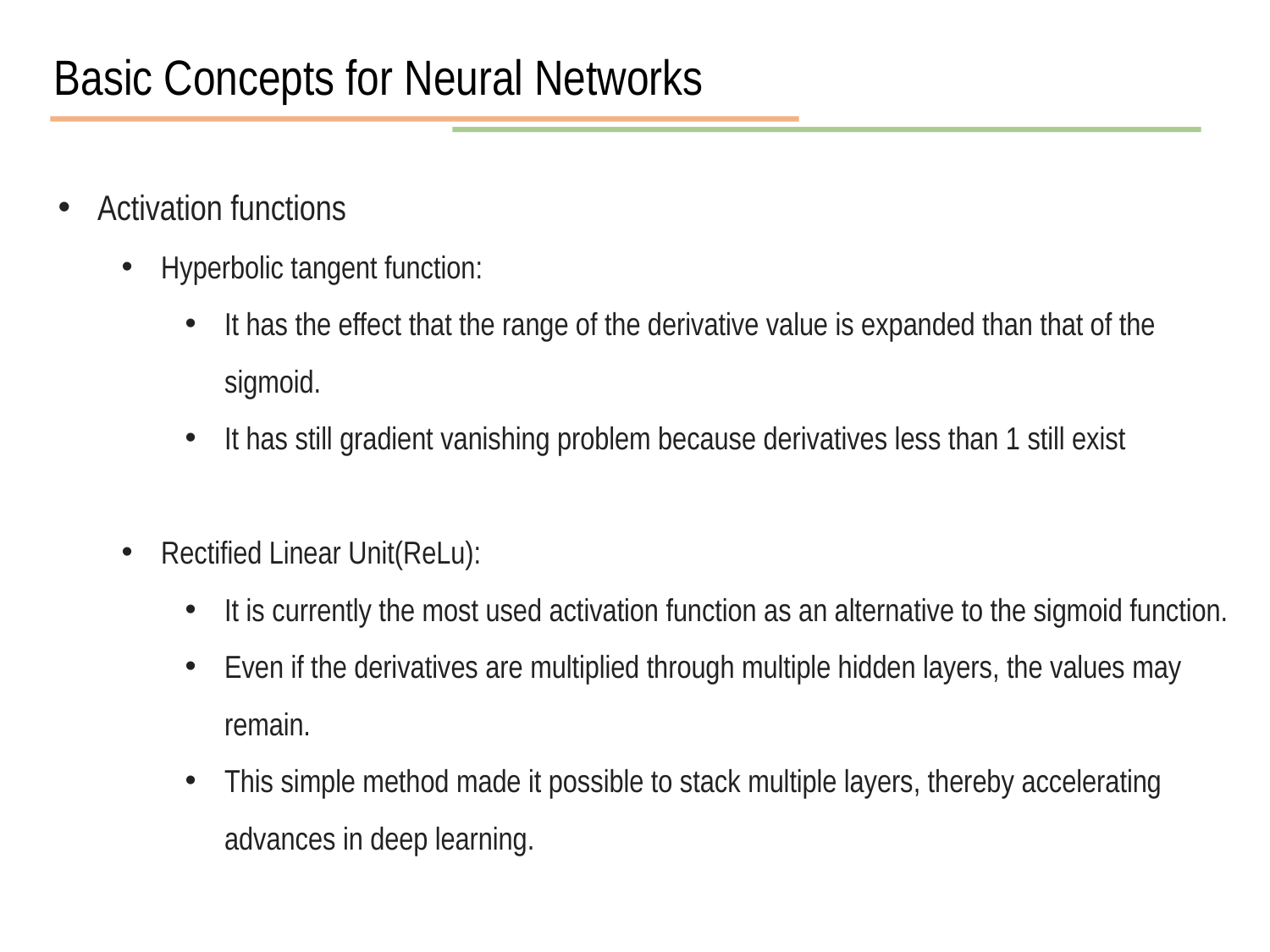

Basic Concepts for Neural Networks
Activation functions
Hyperbolic tangent function:
It has the effect that the range of the derivative value is expanded than that of the sigmoid.
It has still gradient vanishing problem because derivatives less than 1 still exist

Rectified Linear Unit(ReLu):
It is currently the most used activation function as an alternative to the sigmoid function.
Even if the derivatives are multiplied through multiple hidden layers, the values ​​may remain.
This simple method made it possible to stack multiple layers, thereby accelerating advances in deep learning.